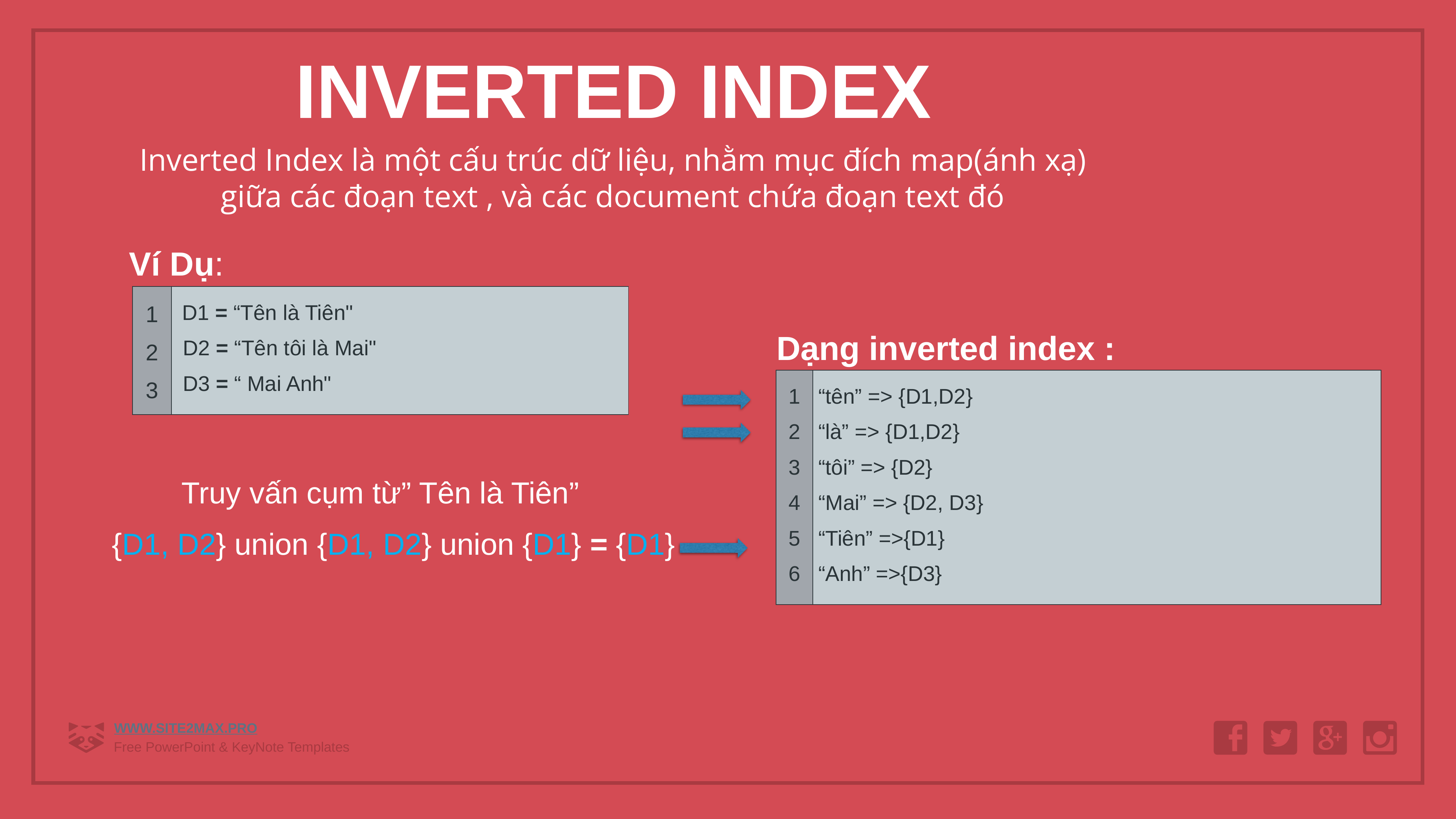

Inverted Index
Inverted Index là một cấu trúc dữ liệu, nhằm mục đích map(ánh xạ) giữa các đoạn text , và các document chứa đoạn text đó
Ví Dụ:
| 1 2 3 | D1 = “Tên là Tiên" D2 = “Tên tôi là Mai" D3 = “ Mai Anh" |
| --- | --- |
Dạng inverted index :
| 1 2 3 4 5 6 | “tên” => {D1,D2} “là” => {D1,D2} “tôi” => {D2} “Mai” => {D2, D3} “Tiên” =>{D1} “Anh” =>{D3} |
| --- | --- |

Truy vấn cụm từ” Tên là Tiên”
{D1, D2} union {D1, D2} union {D1} = {D1}